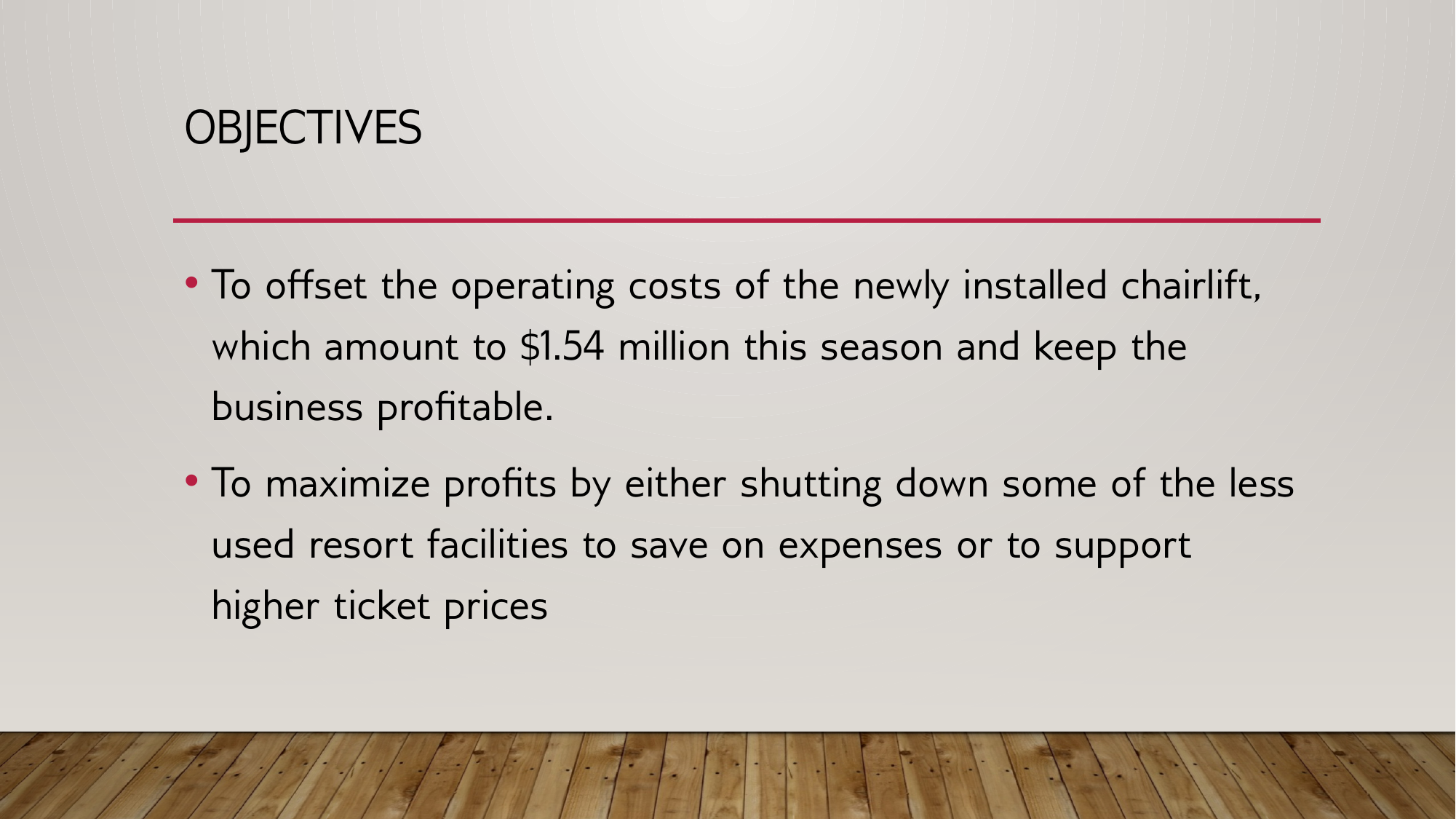

# OBJECTives
To offset the operating costs of the newly installed chairlift, which amount to $1.54 million this season and keep the business profitable.
To maximize profits by either shutting down some of the less used resort facilities to save on expenses or to support higher ticket prices